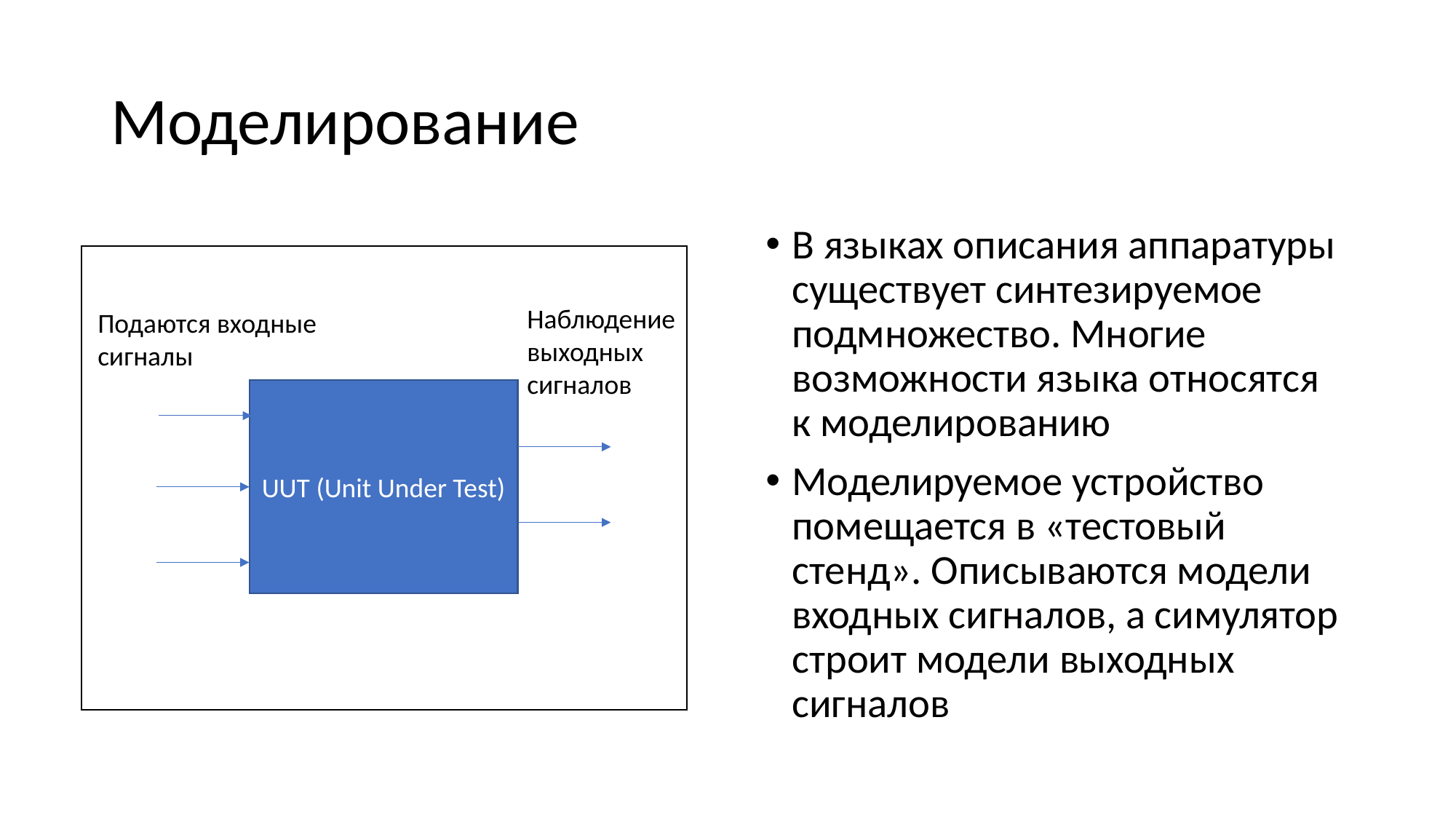

# Моделирование
В языках описания аппаратуры существует синтезируемое подмножество. Многие возможности языка относятся к моделированию
Моделируемое устройство помещается в «тестовый стенд». Описываются модели входных сигналов, а симулятор строит модели выходных сигналов

Наблюдение выходных сигналов
Подаются входные сигналы
UUT (Unit Under Test)